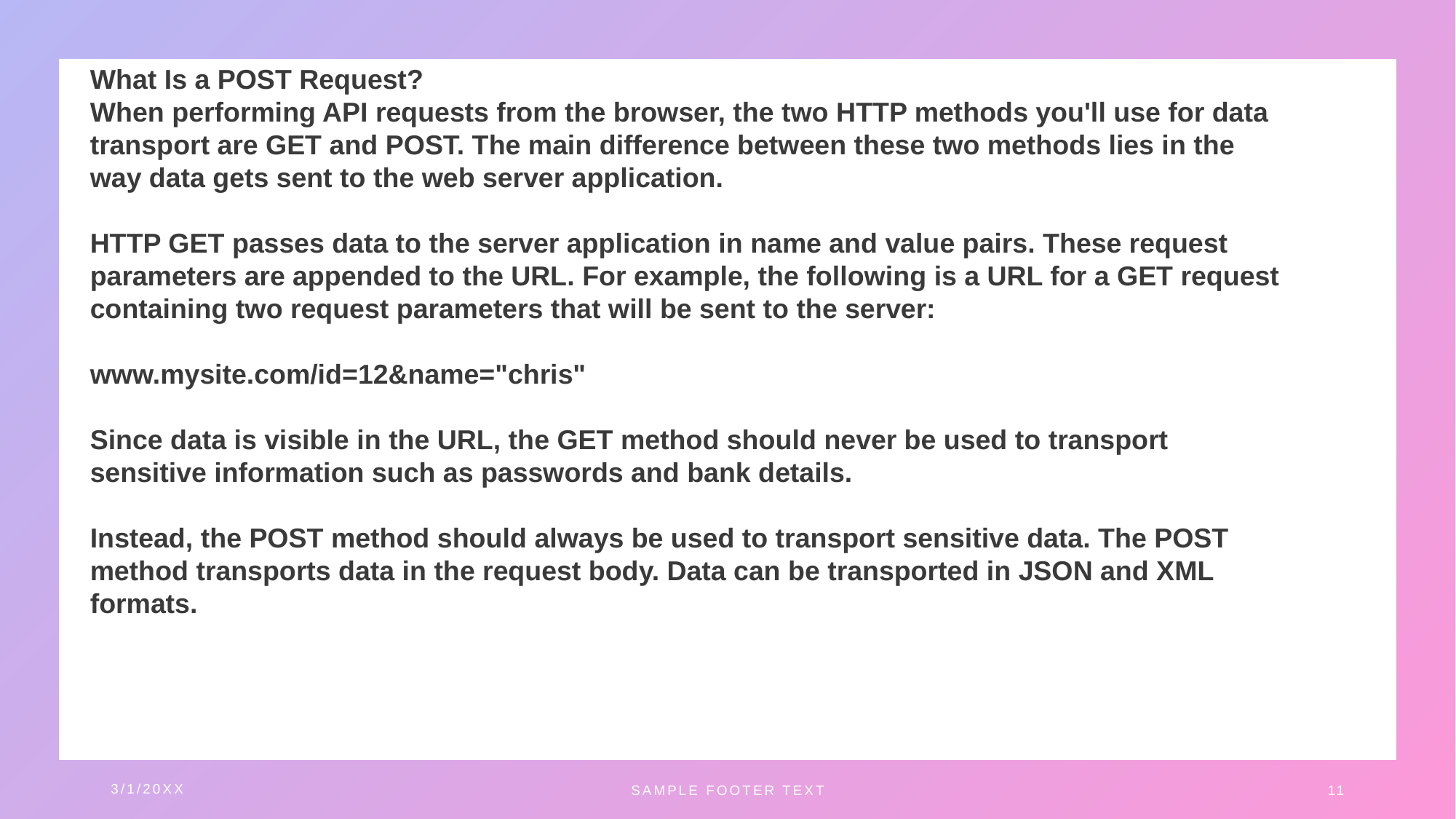

What Is a POST Request?
When performing API requests from the browser, the two HTTP methods you'll use for data transport are GET and POST. The main difference between these two methods lies in the way data gets sent to the web server application.

HTTP GET passes data to the server application in name and value pairs. These request parameters are appended to the URL. For example, the following is a URL for a GET request containing two request parameters that will be sent to the server:

www.mysite.com/id=12&name="chris"

Since data is visible in the URL, the GET method should never be used to transport sensitive information such as passwords and bank details.

Instead, the POST method should always be used to transport sensitive data. The POST method transports data in the request body. Data can be transported in JSON and XML formats.
3/1/20XX
SAMPLE FOOTER TEXT
11